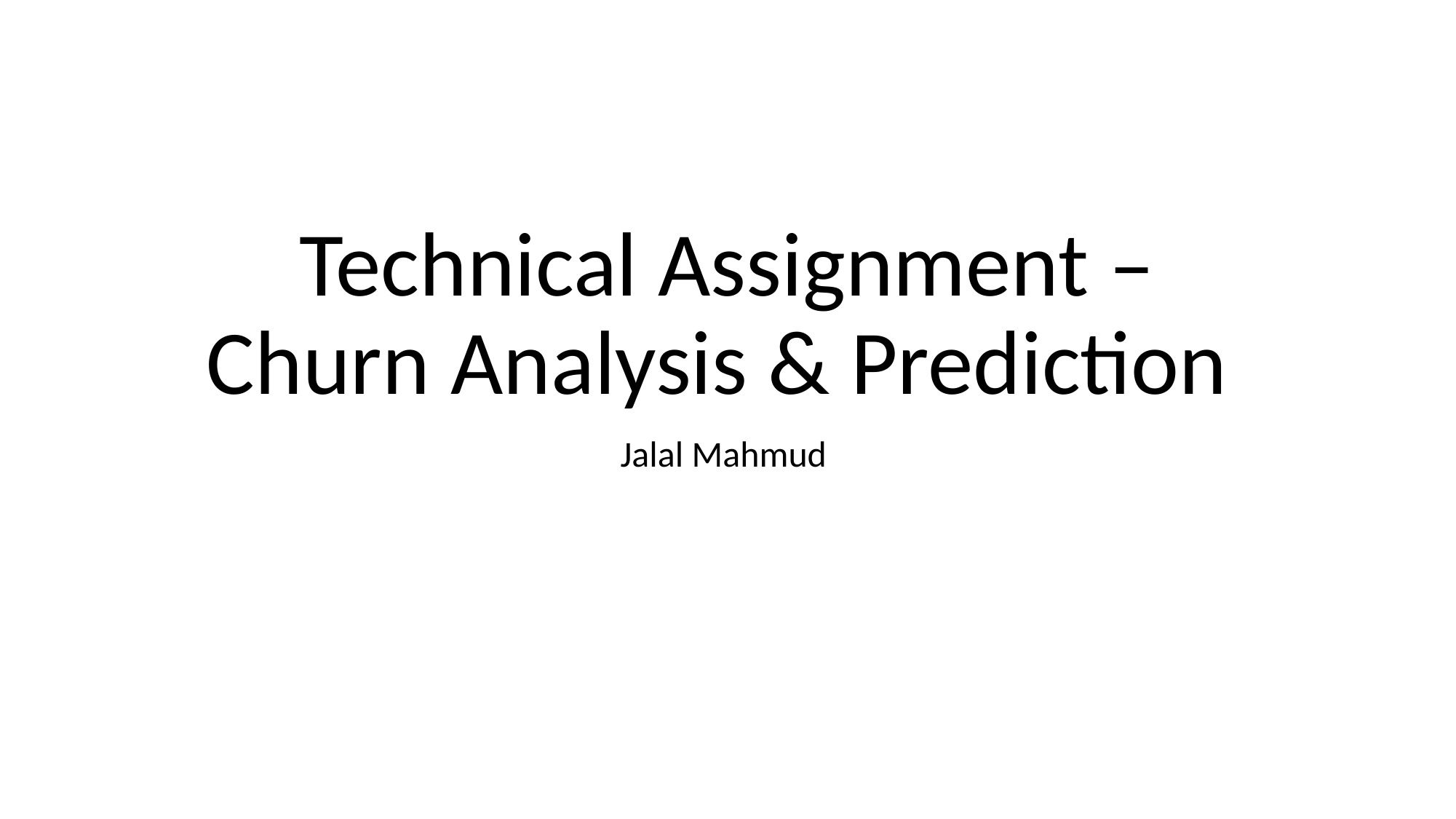

# Technical Assignment – Churn Analysis & Prediction
Jalal Mahmud